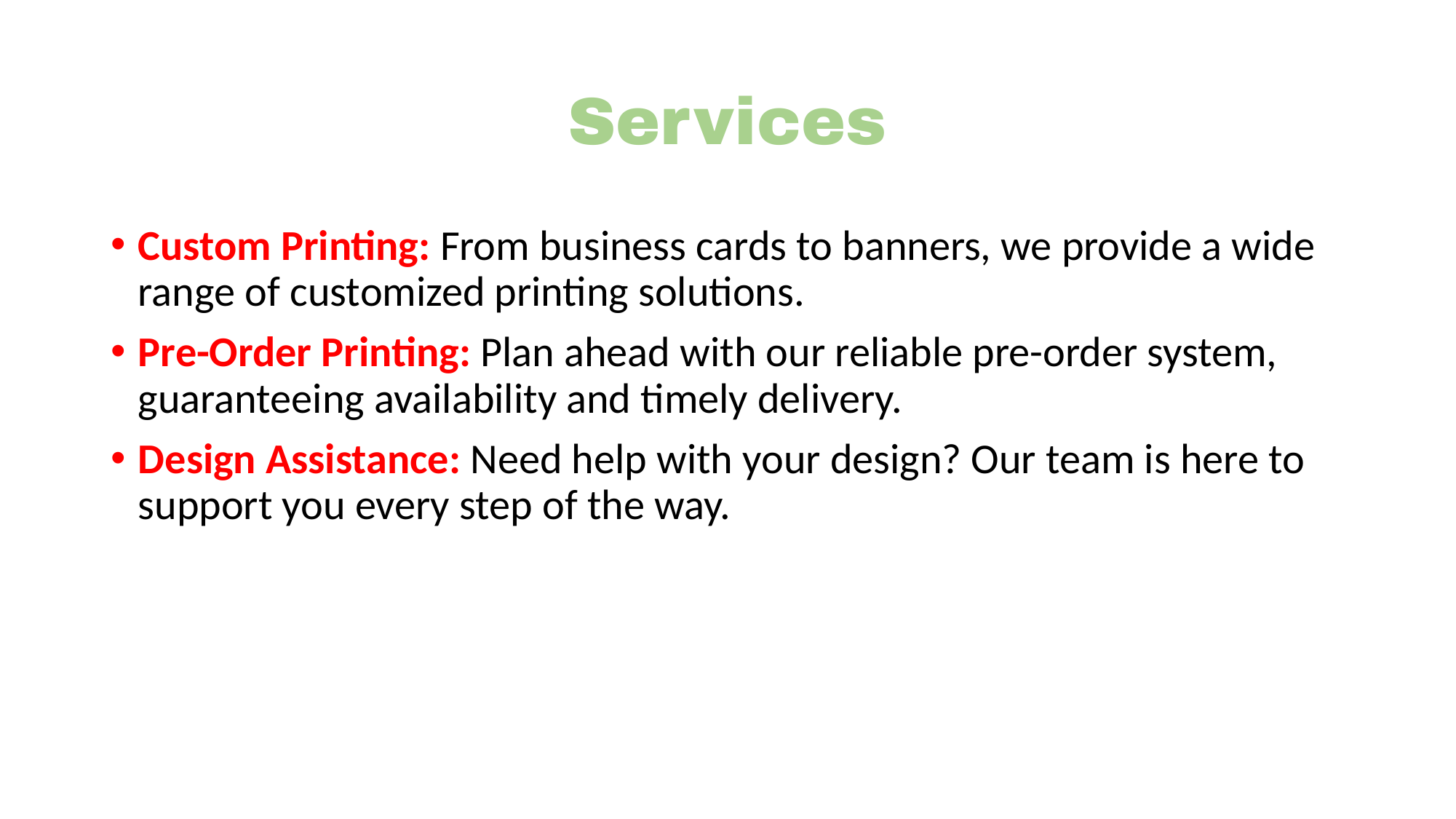

# Services
Custom Printing: From business cards to banners, we provide a wide range of customized printing solutions.
Pre-Order Printing: Plan ahead with our reliable pre-order system, guaranteeing availability and timely delivery.
Design Assistance: Need help with your design? Our team is here to support you every step of the way.